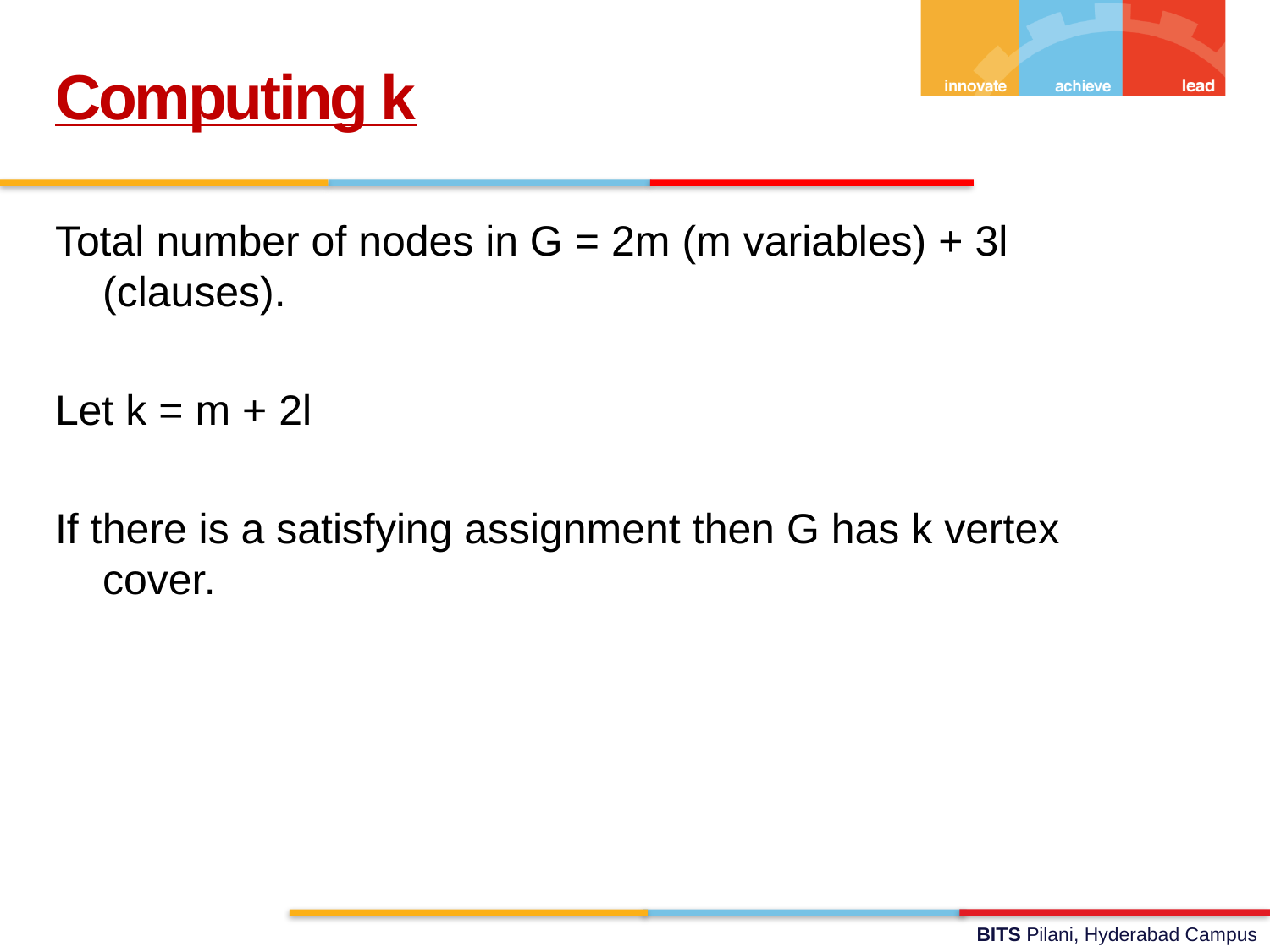

Computing k
Total number of nodes in G = 2m (m variables) + 3l (clauses).

Let k = m + 2l

If there is a satisfying assignment then G has k vertex cover.